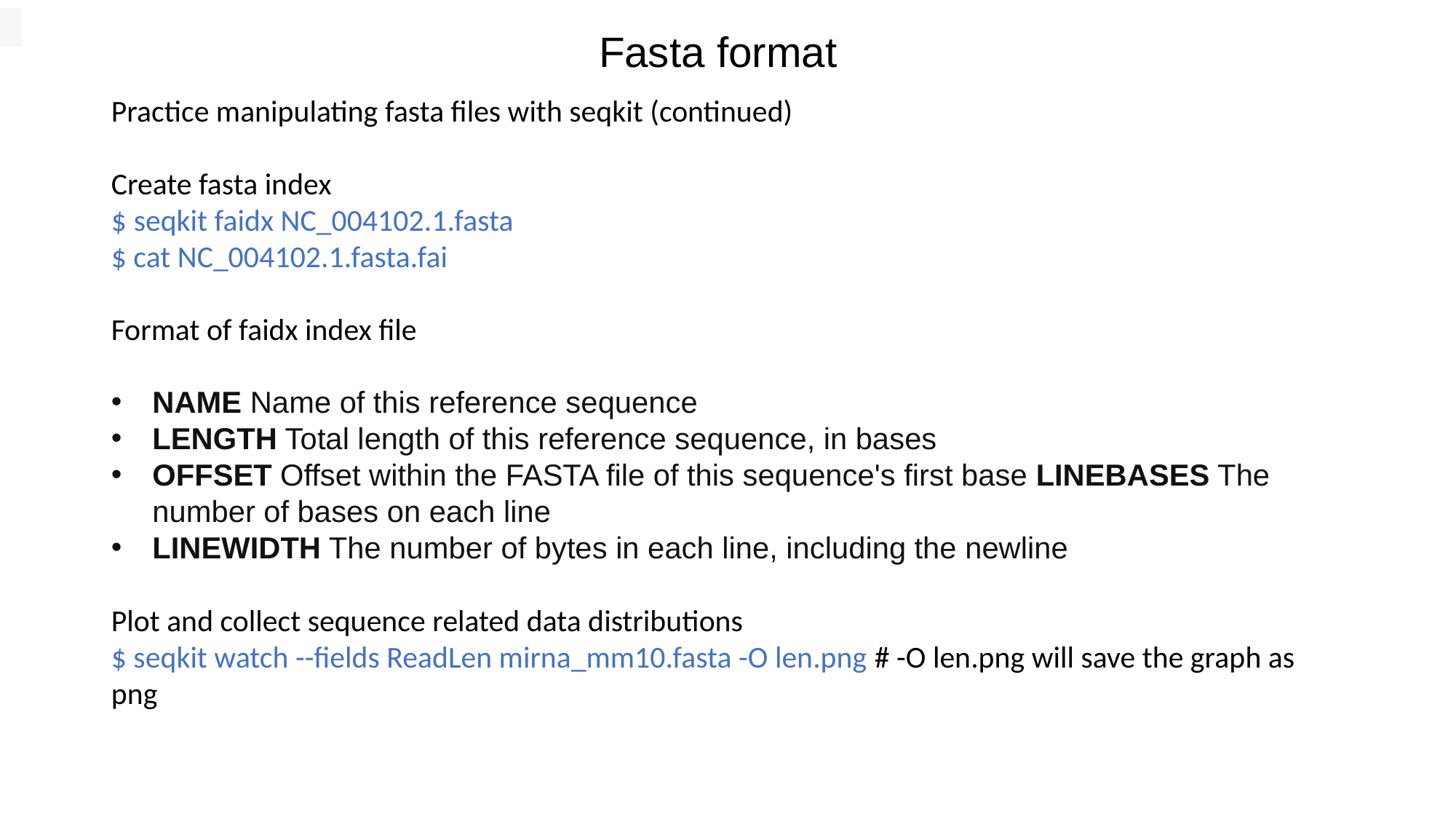

Fasta format
Practice manipulating fasta files with seqkit (continued)

Create fasta index
$ seqkit faidx NC_004102.1.fasta
$ cat NC_004102.1.fasta.fai

Format of faidx index file

NAME Name of this reference sequence
LENGTH Total length of this reference sequence, in bases
OFFSET Offset within the FASTA file of this sequence's first base LINEBASES The number of bases on each line
LINEWIDTH The number of bytes in each line, including the newline

Plot and collect sequence related data distributions
$ seqkit watch --fields ReadLen mirna_mm10.fasta -O len.png # -O len.png will save the graph as png